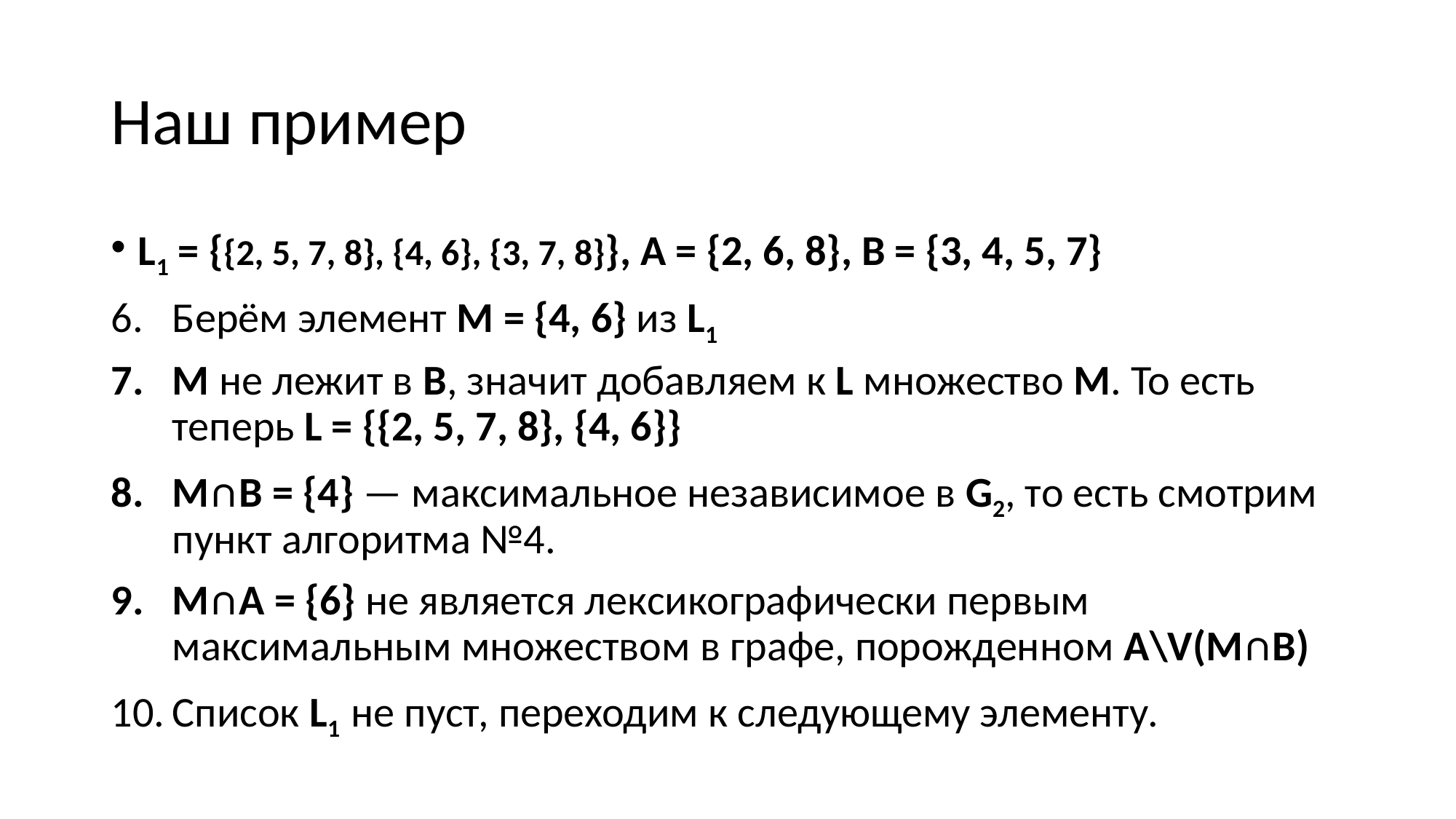

# Наш пример
L1 = {{2, 5, 7, 8}, {4, 6}, {3, 7, 8}}, А = {2, 6, 8}, B = {3, 4, 5, 7}
Берём элемент М = {4, 6} из L1
M не лежит в B, значит добавляем к L множество М. То есть теперь L = {{2, 5, 7, 8}, {4, 6}}
M∩B = {4} — максимальное независимое в G2, то есть смотрим пункт алгоритма №4.
M∩А = {6} не является лексикографически первым максимальным множеством в графе, порожденном A\V(M∩B)
Список L1  не пуст, переходим к следующему элементу.